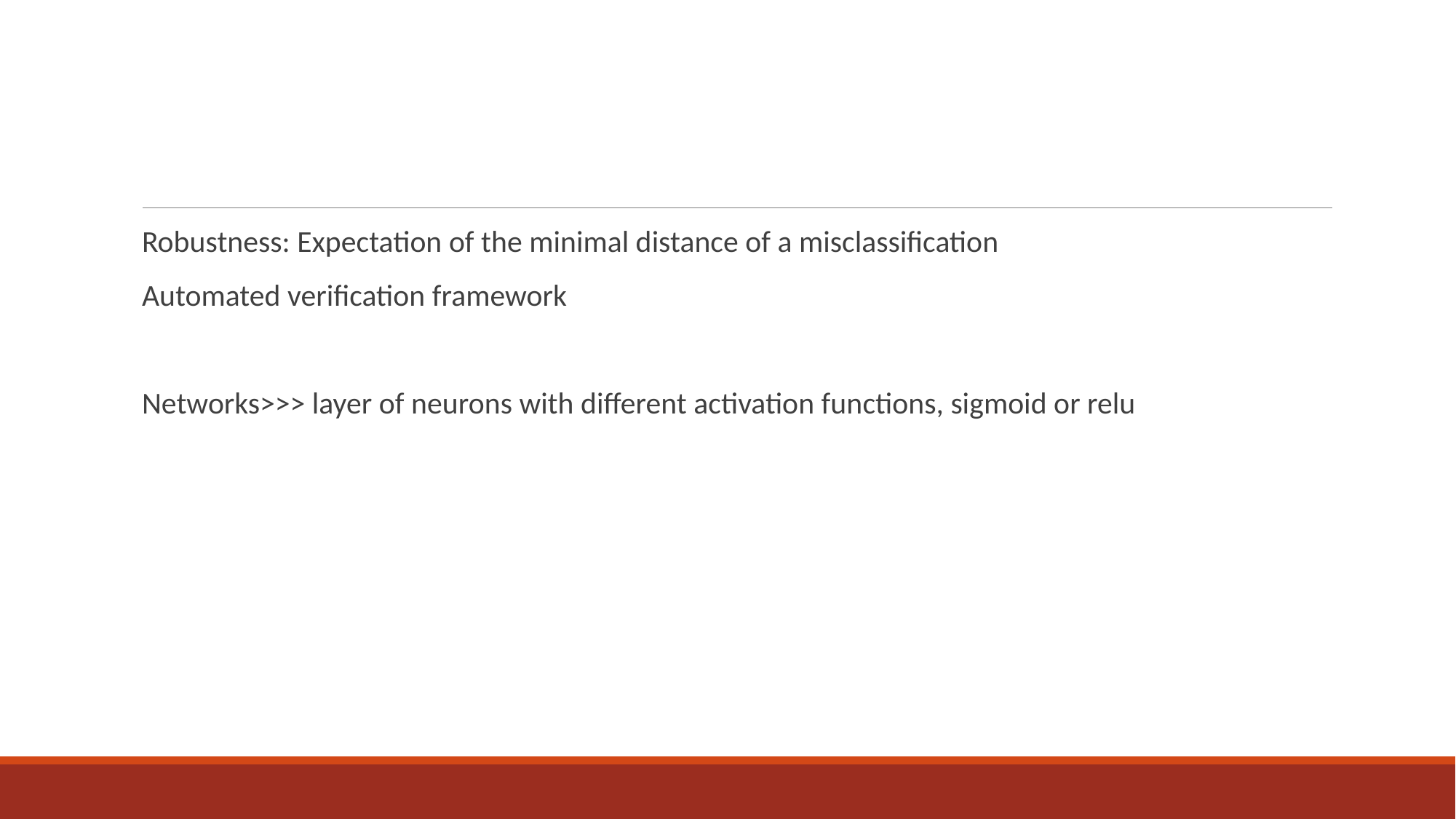

#
Robustness: Expectation of the minimal distance of a misclassification
Automated verification framework

Networks>>> layer of neurons with different activation functions, sigmoid or relu